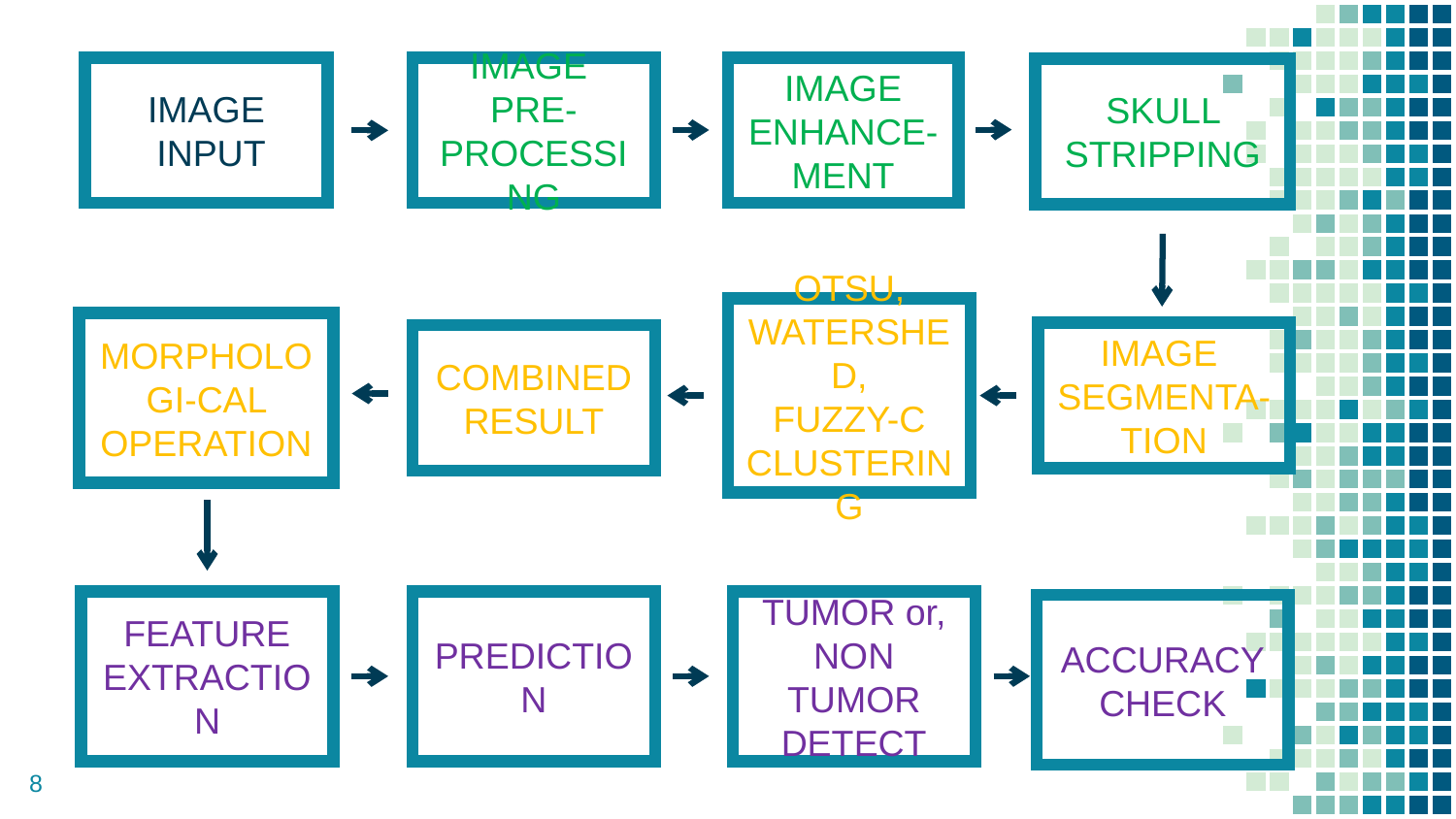

IMAGE
PRE-
PROCESSING
IMAGE ENHANCE-
MENT
IMAGE
 INPUT
SKULL STRIPPING
OTSU,
WATERSHED,
FUZZY-C CLUSTERING
MORPHOLOGI-CAL OPERATION
IMAGE
SEGMENTA-
TION
COMBINED
RESULT
FEATURE EXTRACTION
PREDICTION
TUMOR or,
NON TUMOR
DETECT
ACCURACY
CHECK
8